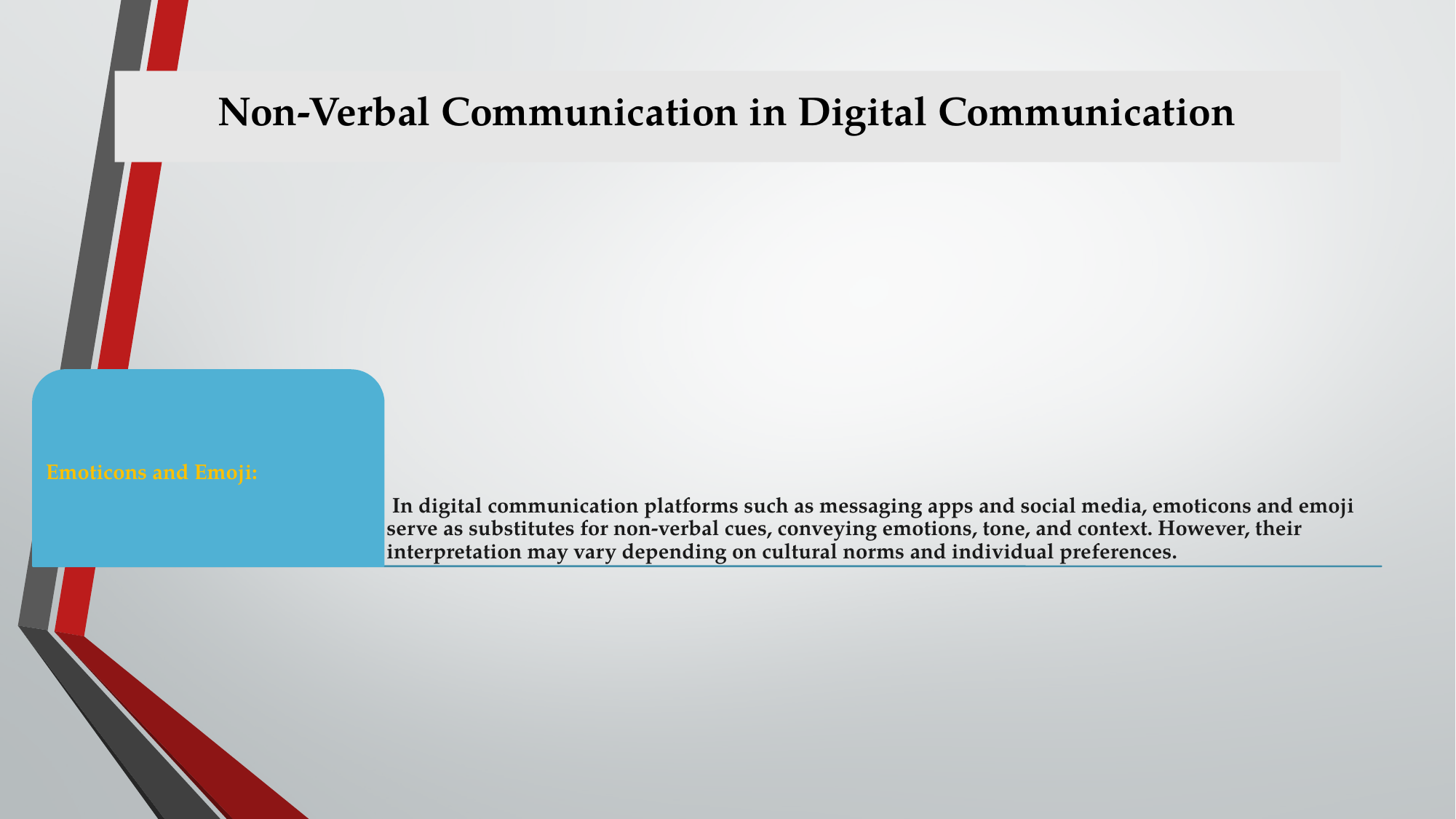

# Non-Verbal Communication in Digital Communication
 In digital communication platforms such as messaging apps and social media, emoticons and emoji serve as substitutes for non-verbal cues, conveying emotions, tone, and context. However, their interpretation may vary depending on cultural norms and individual preferences.
Emoticons and Emoji: